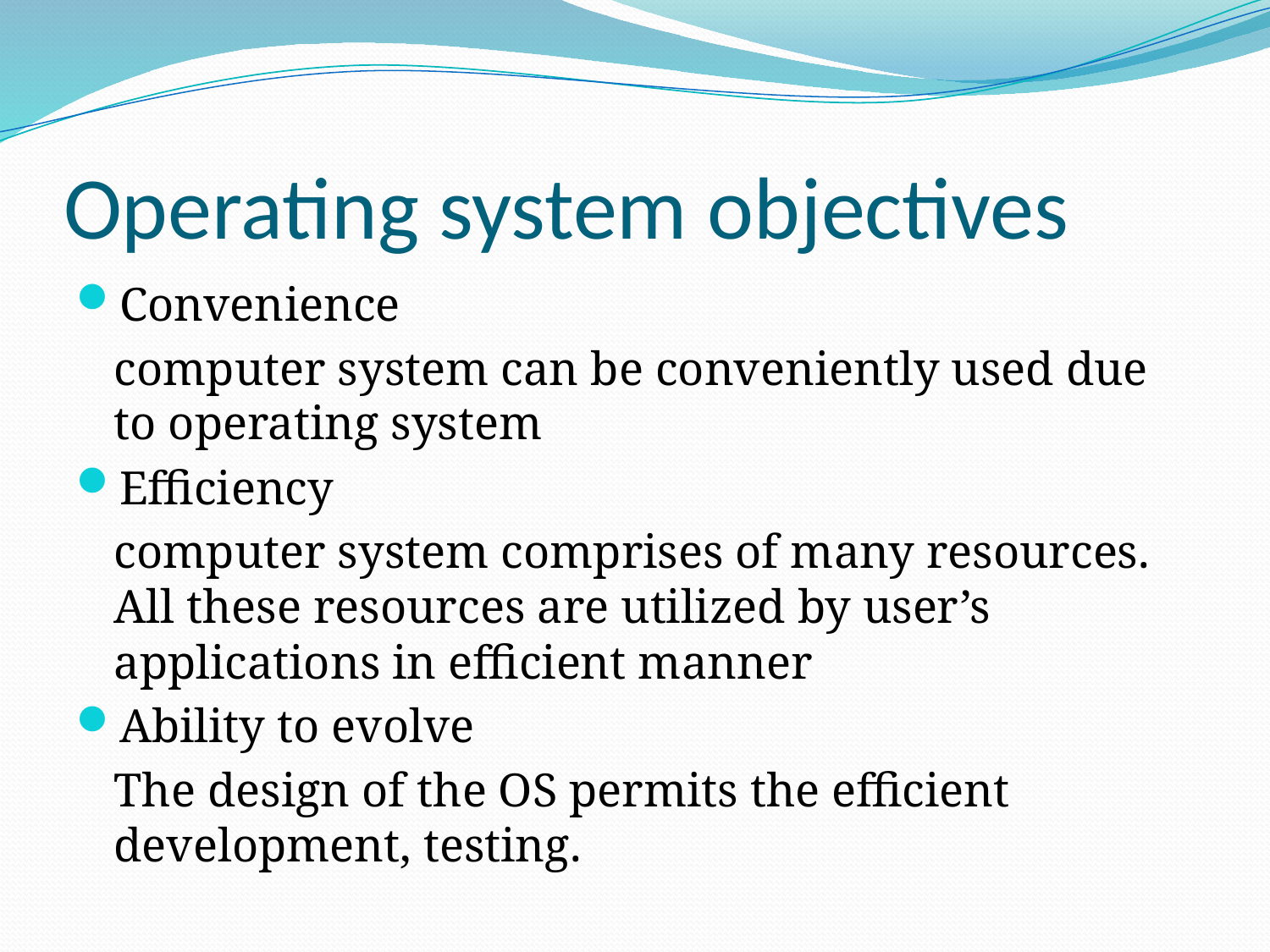

# Operating system objectives
Convenience
	computer system can be conveniently used due to operating system
Efficiency
	computer system comprises of many resources. All these resources are utilized by user’s applications in efficient manner
Ability to evolve
	The design of the OS permits the efficient development, testing.